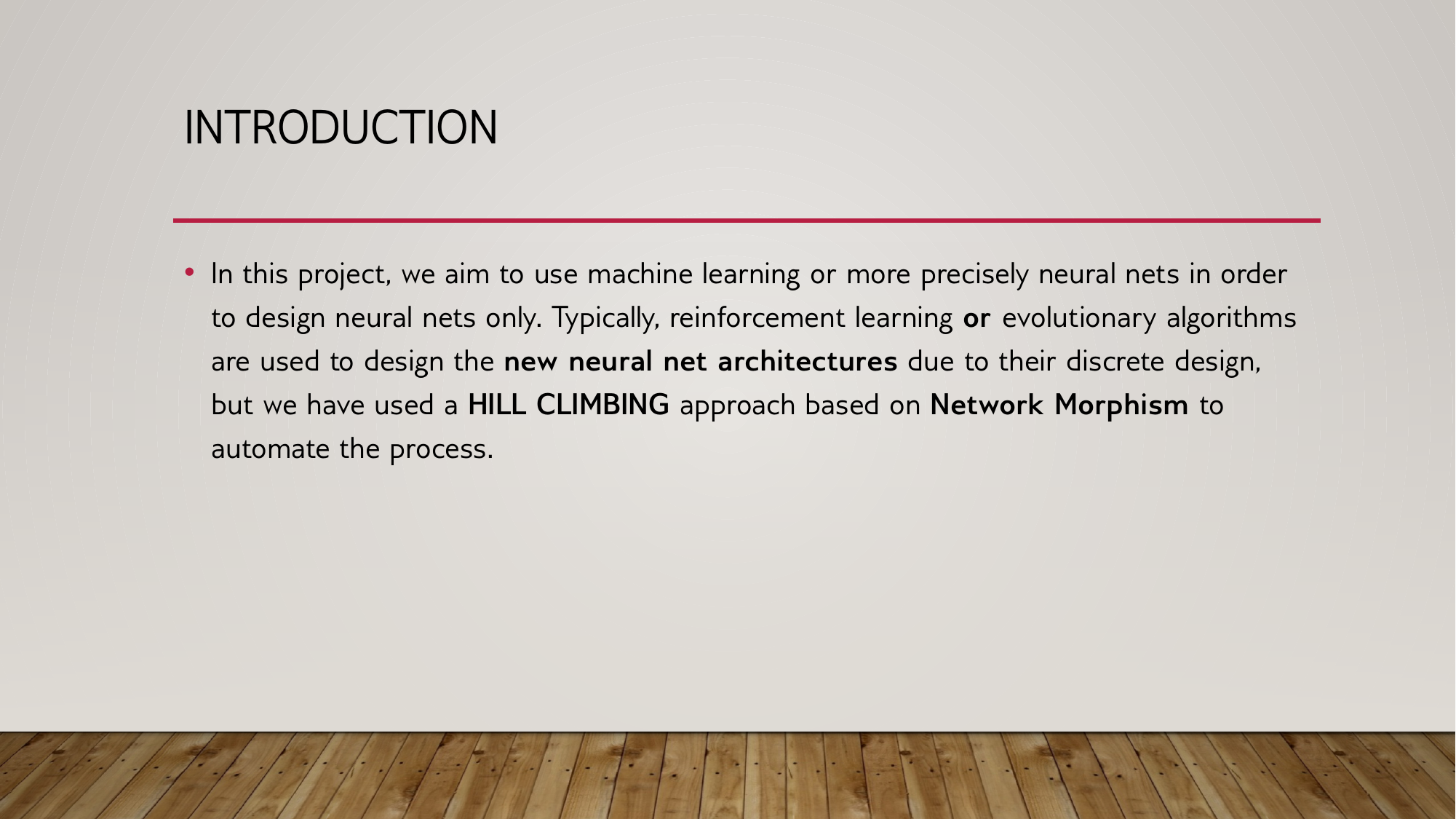

# INTRODUCTION
In this project, we aim to use machine learning or more precisely neural nets in order to design neural nets only. Typically, reinforcement learning or evolutionary algorithms are used to design the new neural net architectures due to their discrete design, but we have used a HILL CLIMBING approach based on Network Morphism to automate the process.